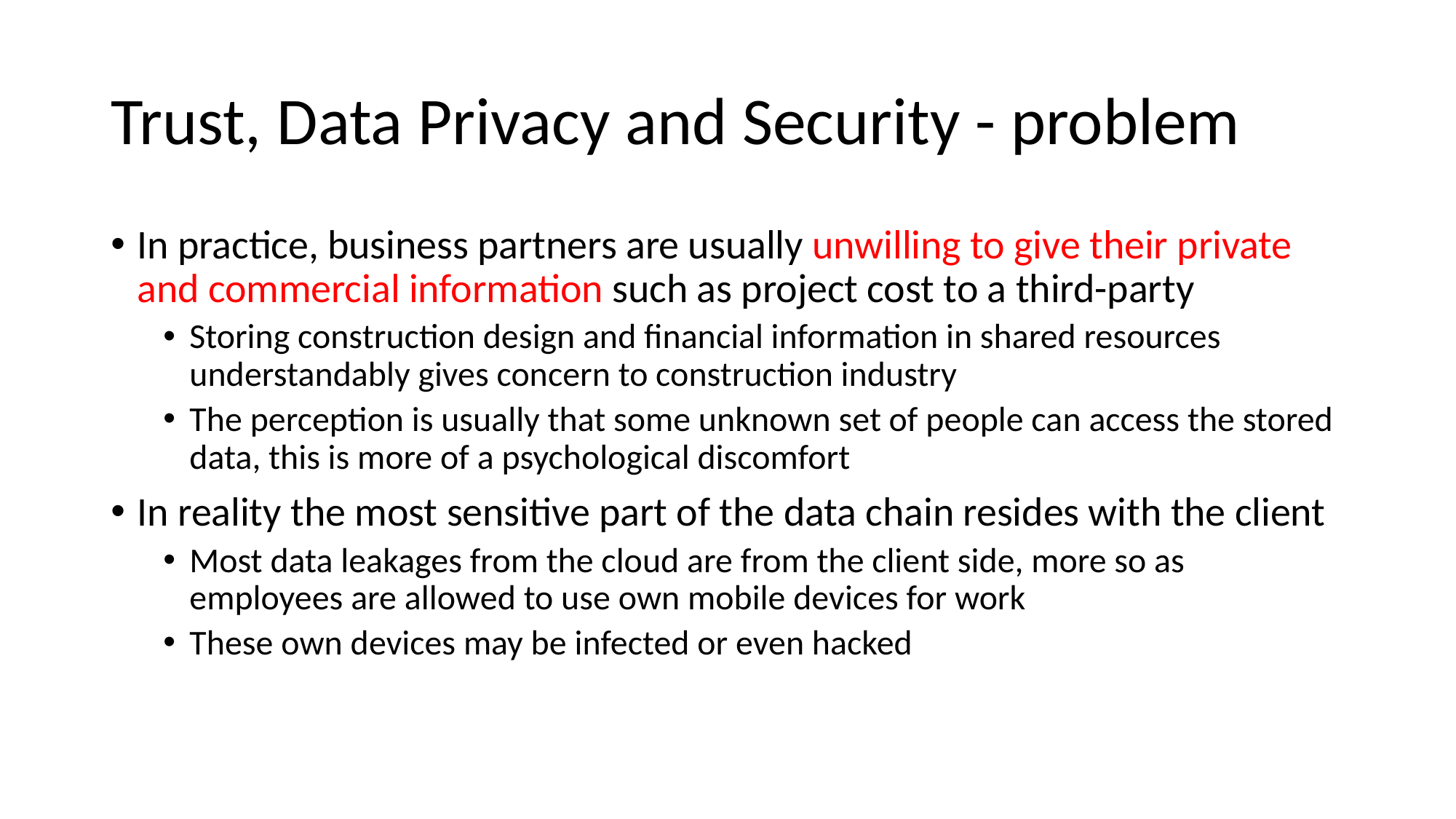

# Trust, Data Privacy and Security - problem
In practice, business partners are usually unwilling to give their private and commercial information such as project cost to a third-party
Storing construction design and financial information in shared resources understandably gives concern to construction industry
The perception is usually that some unknown set of people can access the stored data, this is more of a psychological discomfort
In reality the most sensitive part of the data chain resides with the client
Most data leakages from the cloud are from the client side, more so as employees are allowed to use own mobile devices for work
These own devices may be infected or even hacked